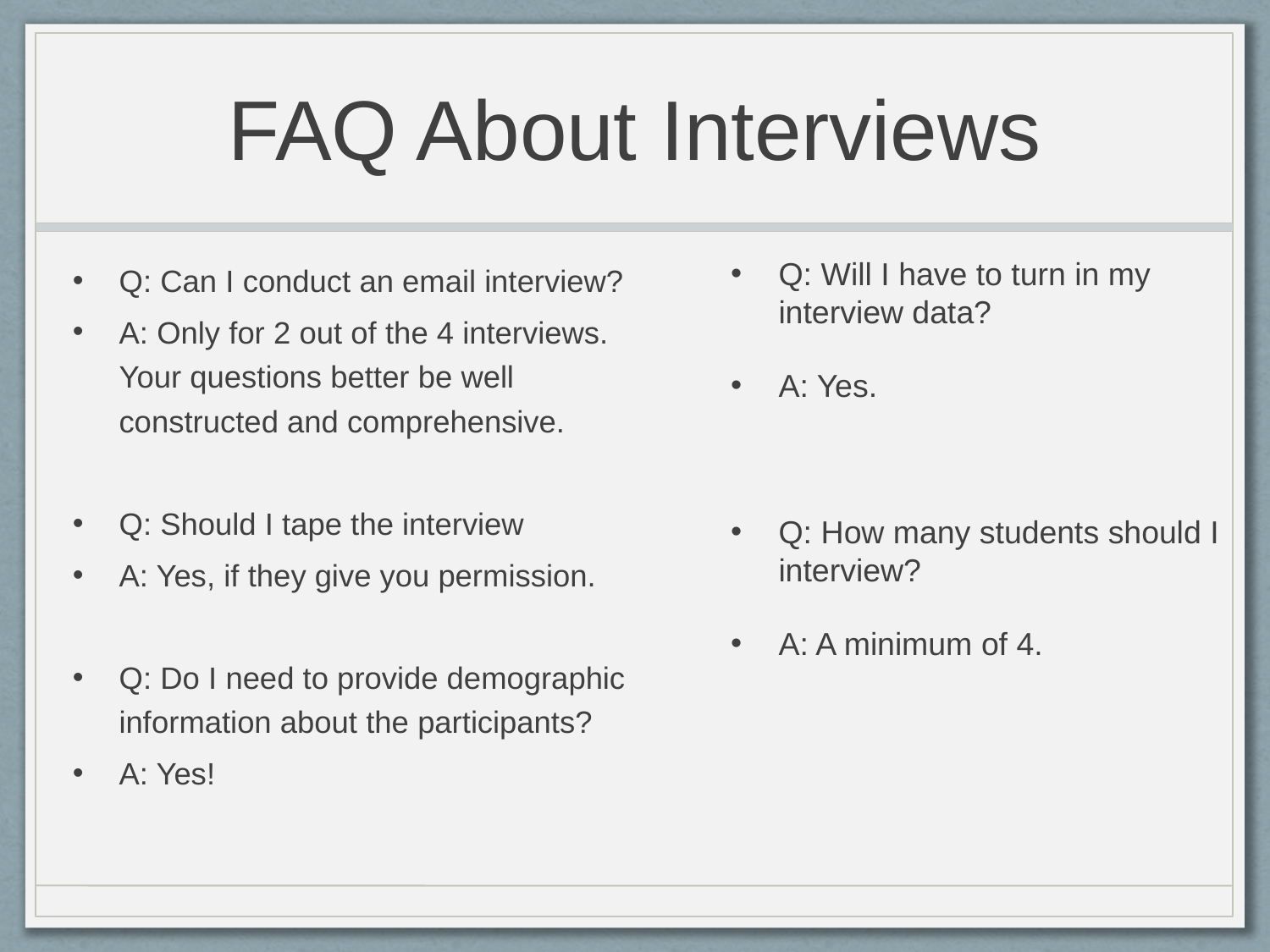

# FAQ About Interviews
Q: Can I conduct an email interview?
A: Only for 2 out of the 4 interviews. Your questions better be well constructed and comprehensive.

Q: Should I tape the interview
A: Yes, if they give you permission.

Q: Do I need to provide demographic information about the participants?
A: Yes!

Q: Will I have to turn in my interview data?
A: Yes.

Q: How many students should I interview?
A: A minimum of 4.